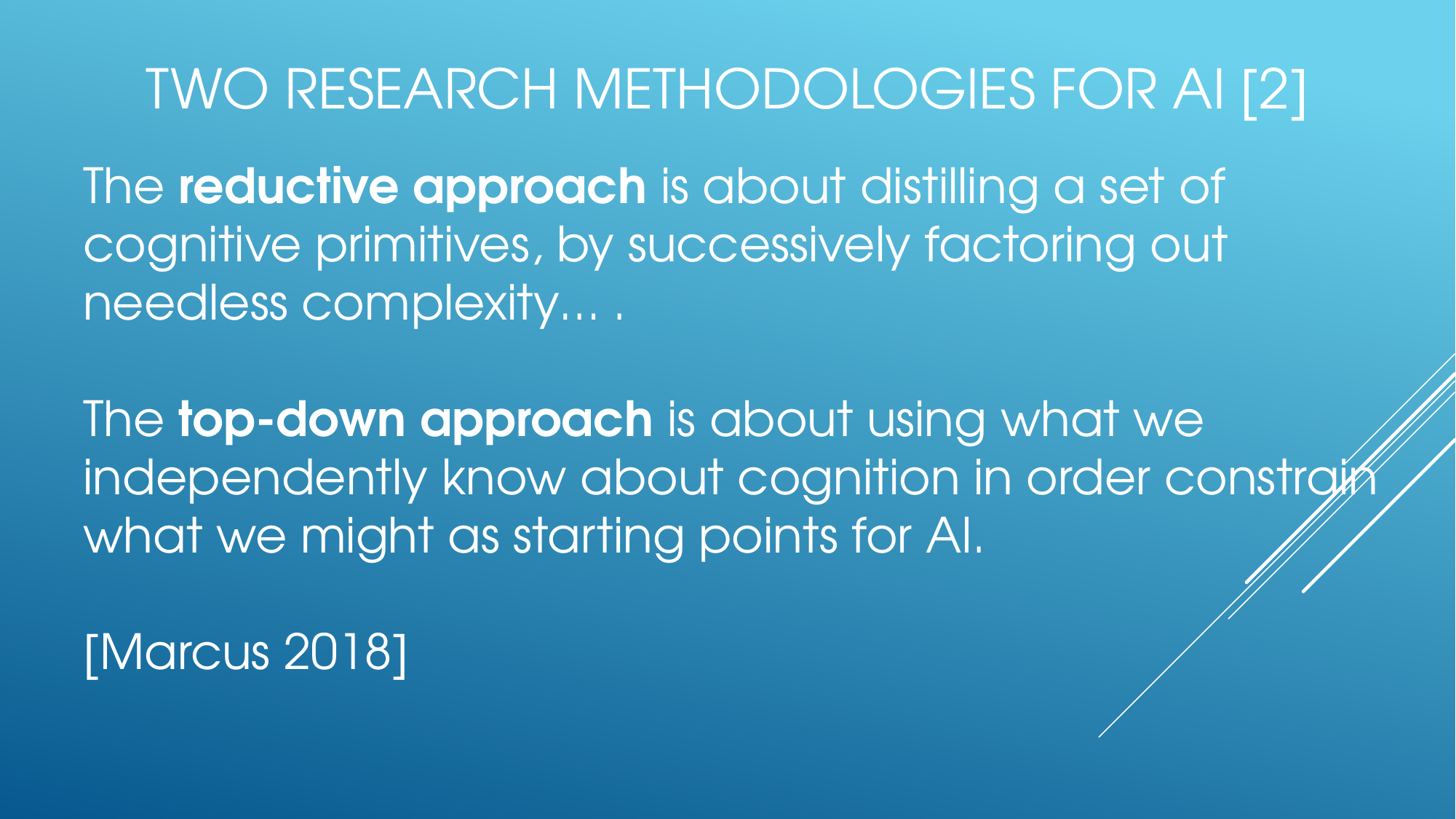

# Two Research Methodologies for AI [2]
The reductive approach is about distilling a set of cognitive primitives, by successively factoring out needless complexity… .

The top-down approach is about using what we independently know about cognition in order constrain what we might as starting points for AI.

[Marcus 2018]